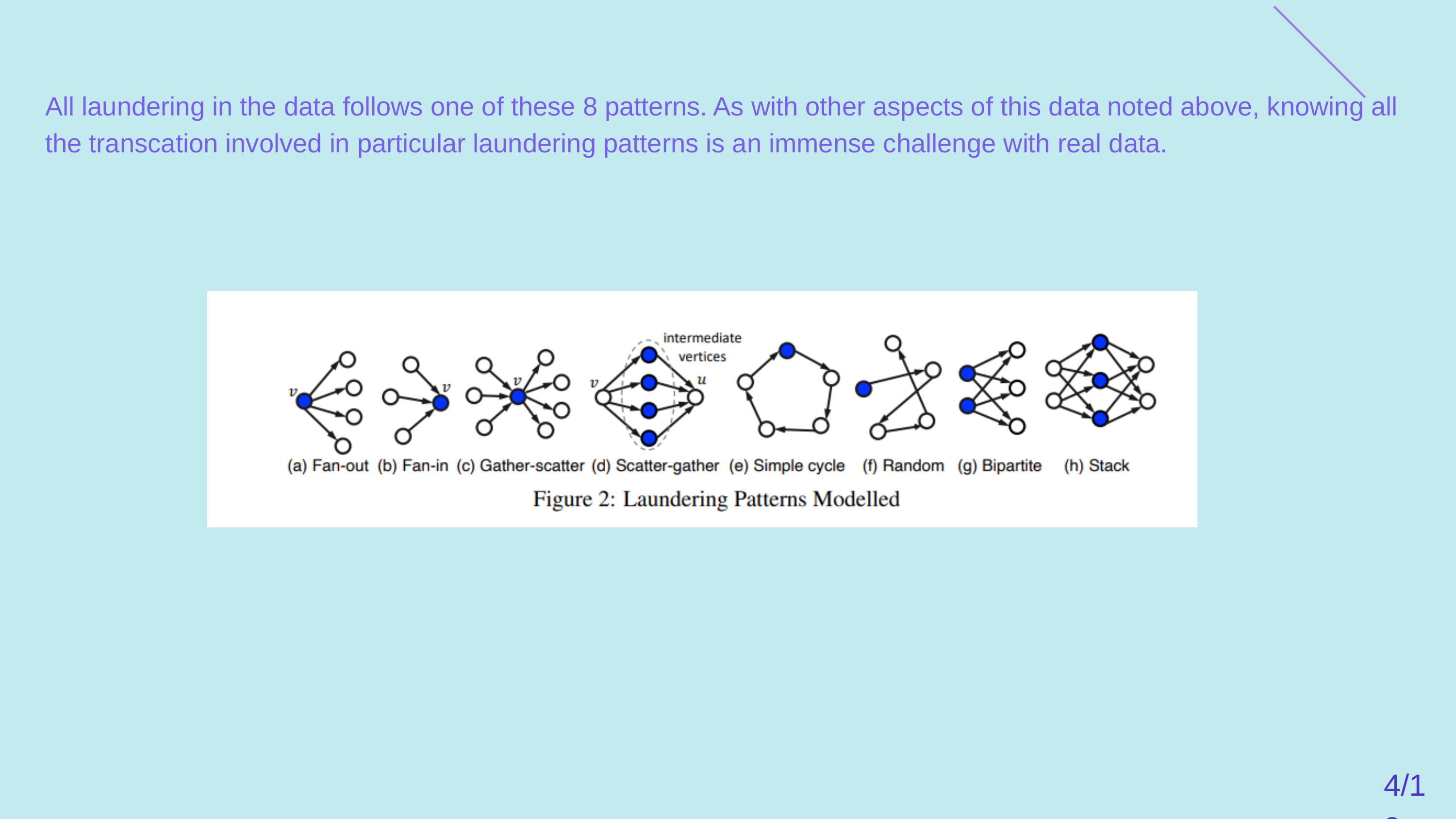

All laundering in the data follows one of these 8 patterns. As with other aspects of this data noted above, knowing all the transcation involved in particular laundering patterns is an immense challenge with real data.

4/18